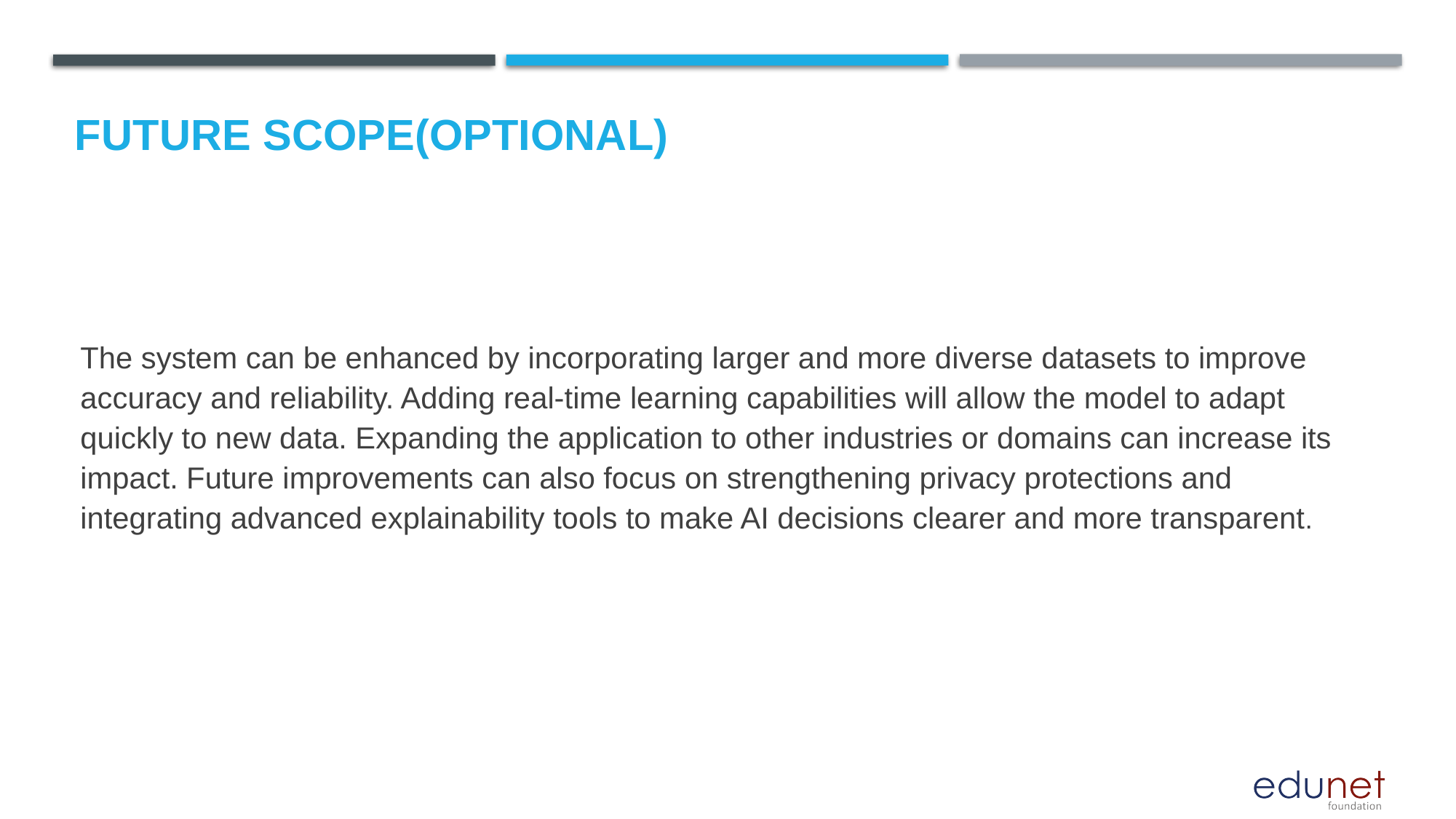

Future scope(Optional)
The system can be enhanced by incorporating larger and more diverse datasets to improve accuracy and reliability. Adding real-time learning capabilities will allow the model to adapt quickly to new data. Expanding the application to other industries or domains can increase its impact. Future improvements can also focus on strengthening privacy protections and integrating advanced explainability tools to make AI decisions clearer and more transparent.